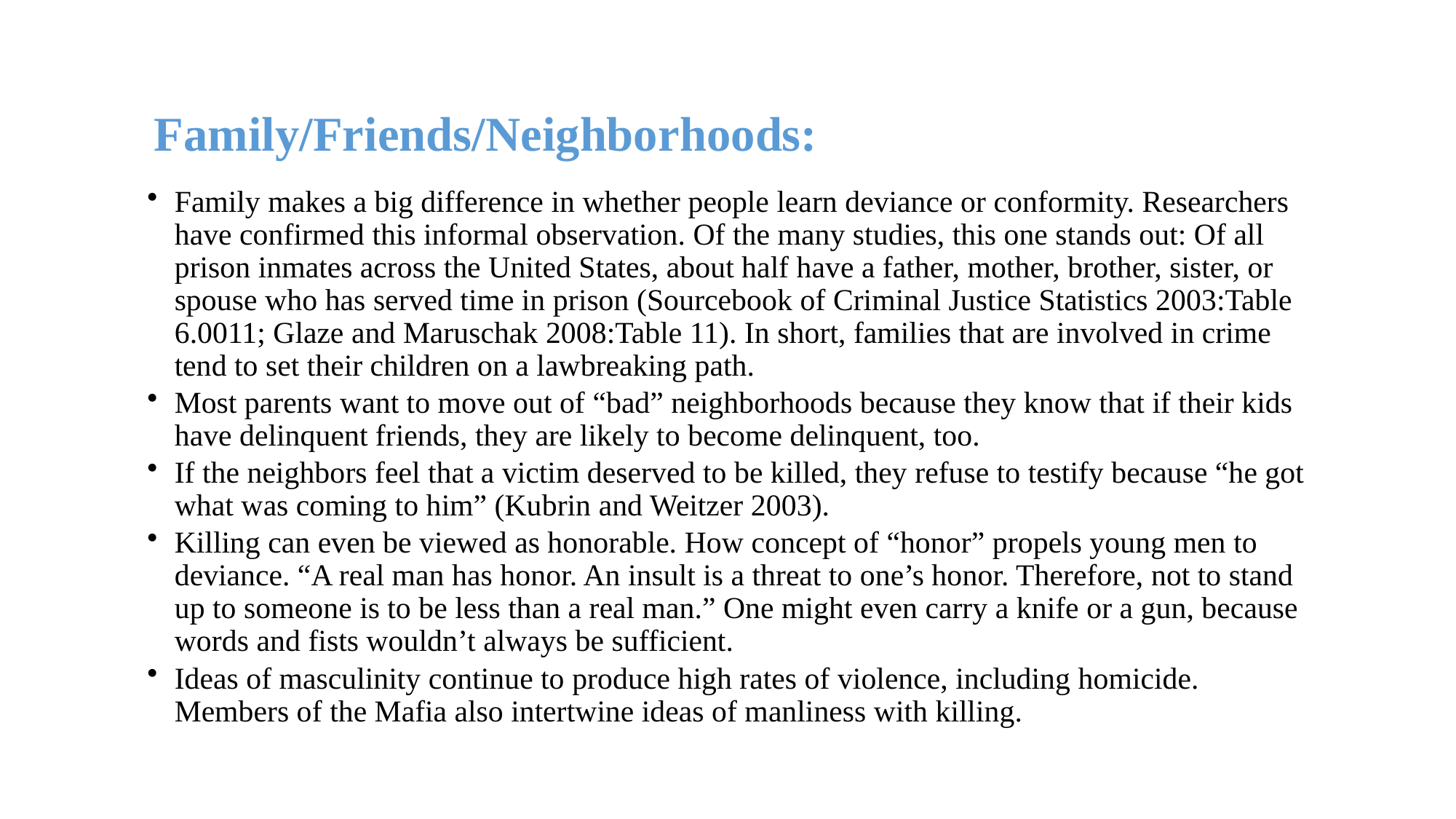

Family makes a big difference in whether people learn deviance or conformity. Researchers have confirmed this informal observation. Of the many studies, this one stands out: Of all prison inmates across the United States, about half have a father, mother, brother, sister, or spouse who has served time in prison (Sourcebook of Criminal Justice Statistics 2003:Table 6.0011; Glaze and Maruschak 2008:Table 11). In short, families that are involved in crime tend to set their children on a lawbreaking path.
Most parents want to move out of “bad” neighborhoods because they know that if their kids have delinquent friends, they are likely to become delinquent, too.
If the neighbors feel that a victim deserved to be killed, they refuse to testify because “he got what was coming to him” (Kubrin and Weitzer 2003).
Killing can even be viewed as honorable. How concept of “honor” propels young men to deviance. “A real man has honor. An insult is a threat to one’s honor. Therefore, not to stand up to someone is to be less than a real man.” One might even carry a knife or a gun, because words and fists wouldn’t always be sufficient.
Ideas of masculinity continue to produce high rates of violence, including homicide. Members of the Mafia also intertwine ideas of manliness with killing.
Family/Friends/Neighborhoods: